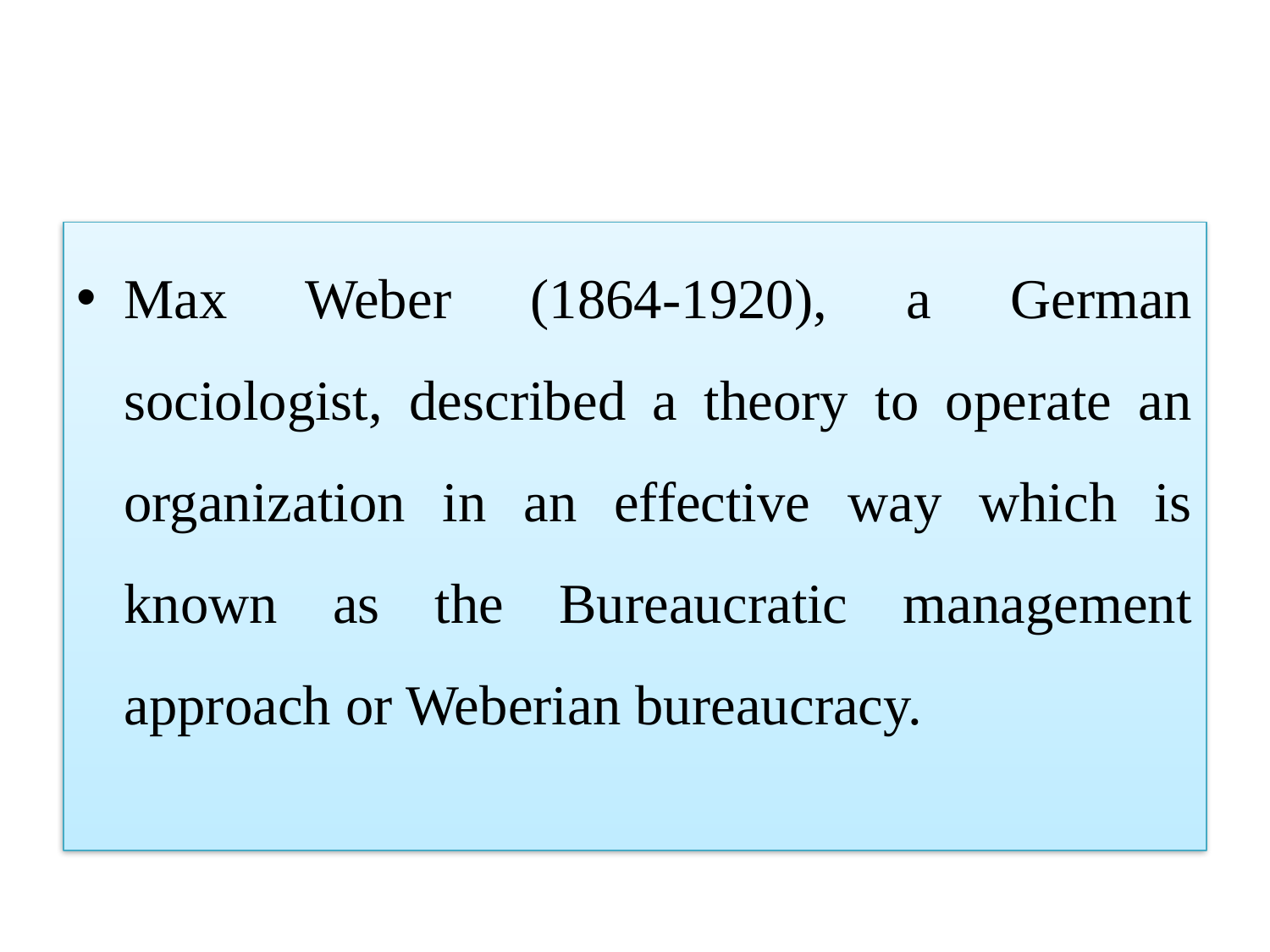

Max Weber (1864-1920), a German sociologist, described a theory to operate an organization in an effective way which is known as the Bureaucratic management approach or Weberian bureaucracy.